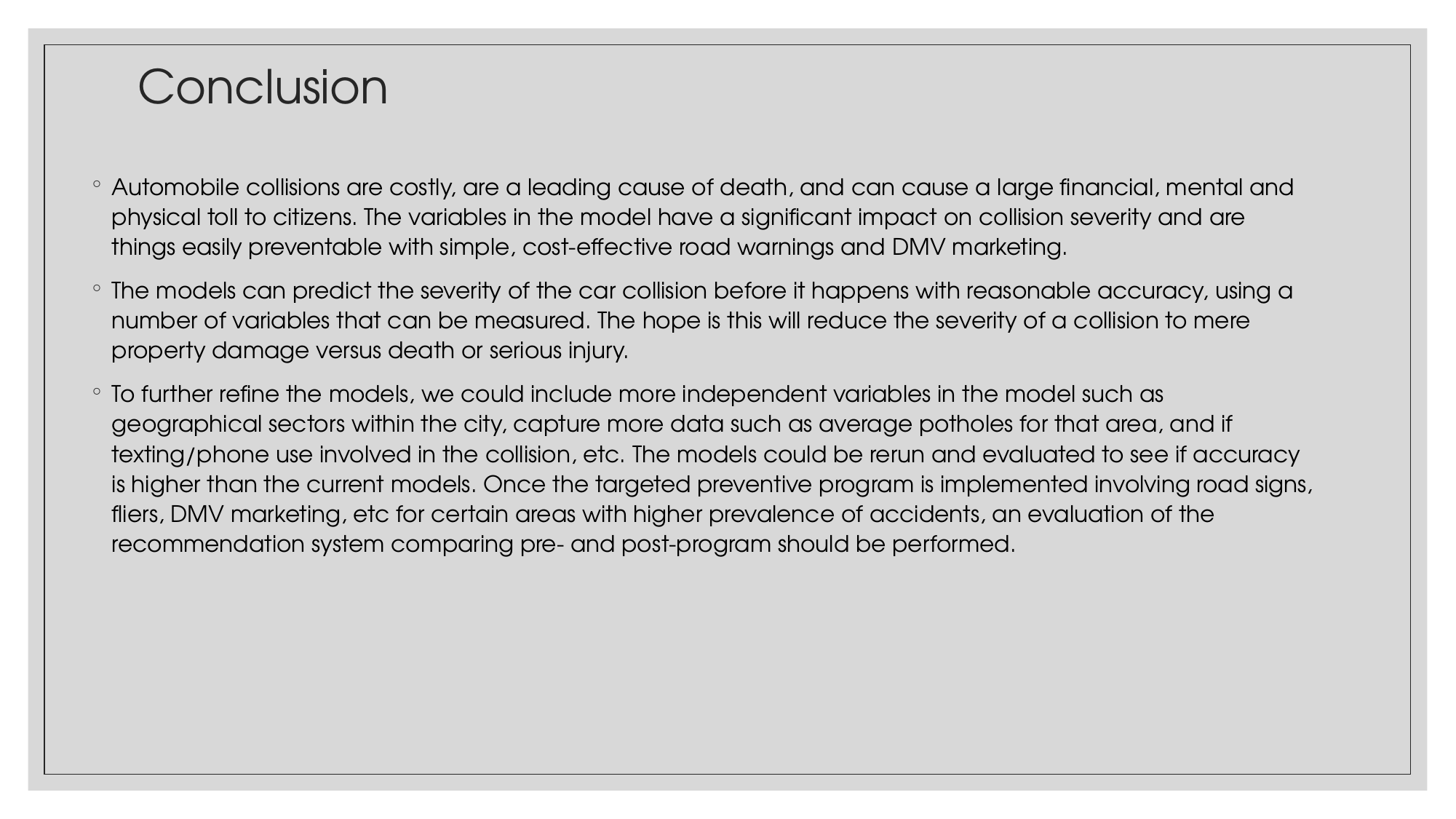

# Conclusion
Automobile collisions are costly, are a leading cause of death, and can cause a large financial, mental and physical toll to citizens. The variables in the model have a significant impact on collision severity and are things easily preventable with simple, cost-effective road warnings and DMV marketing.
The models can predict the severity of the car collision before it happens with reasonable accuracy, using a number of variables that can be measured. The hope is this will reduce the severity of a collision to mere property damage versus death or serious injury.
To further refine the models, we could include more independent variables in the model such as geographical sectors within the city, capture more data such as average potholes for that area, and if texting/phone use involved in the collision, etc. The models could be rerun and evaluated to see if accuracy is higher than the current models. Once the targeted preventive program is implemented involving road signs, fliers, DMV marketing, etc for certain areas with higher prevalence of accidents, an evaluation of the recommendation system comparing pre- and post-program should be performed.